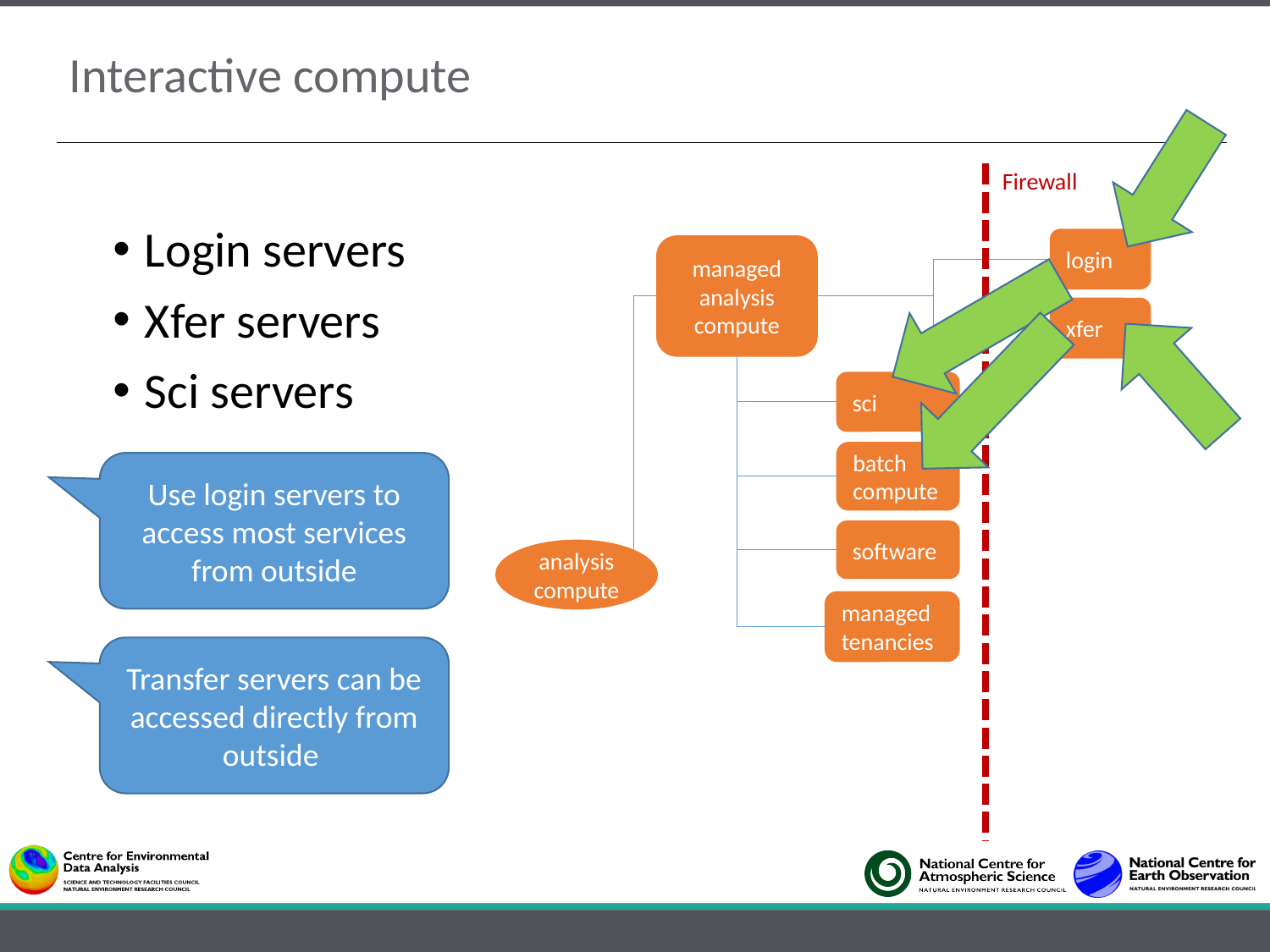

# Interactive compute

Firewall
Login servers
Xfer servers
Sci servers
login

managed analysis compute
xfer

sci
batch compute
Use login servers to access most services from outside
software
analysis
compute
managed tenancies
Transfer servers can be accessed directly from outside